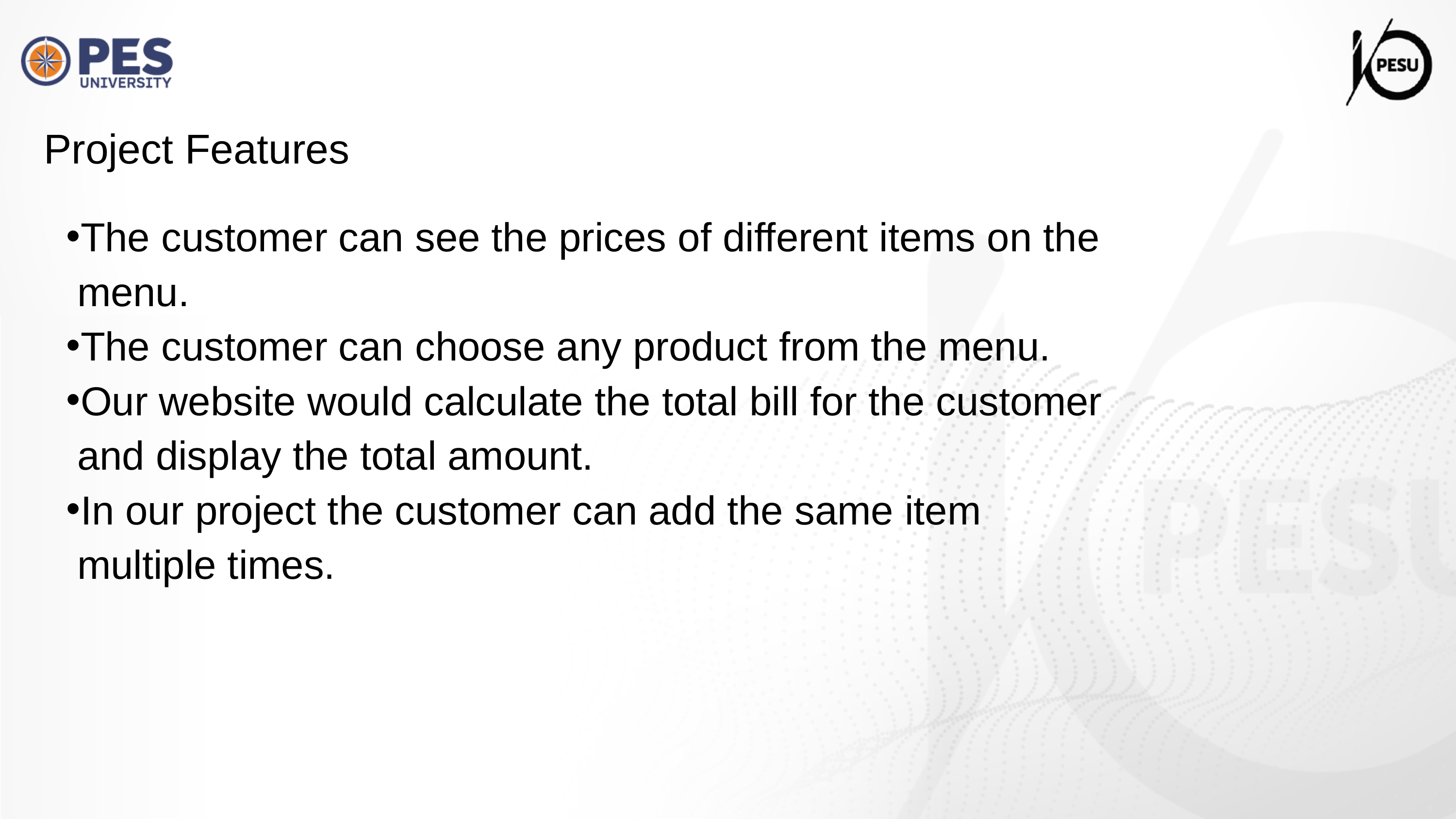

Project Features
The customer can see the prices of different items on the menu.
The customer can choose any product from the menu.
Our website would calculate the total bill for the customer and display the total amount.
In our project the customer can add the same item multiple times.